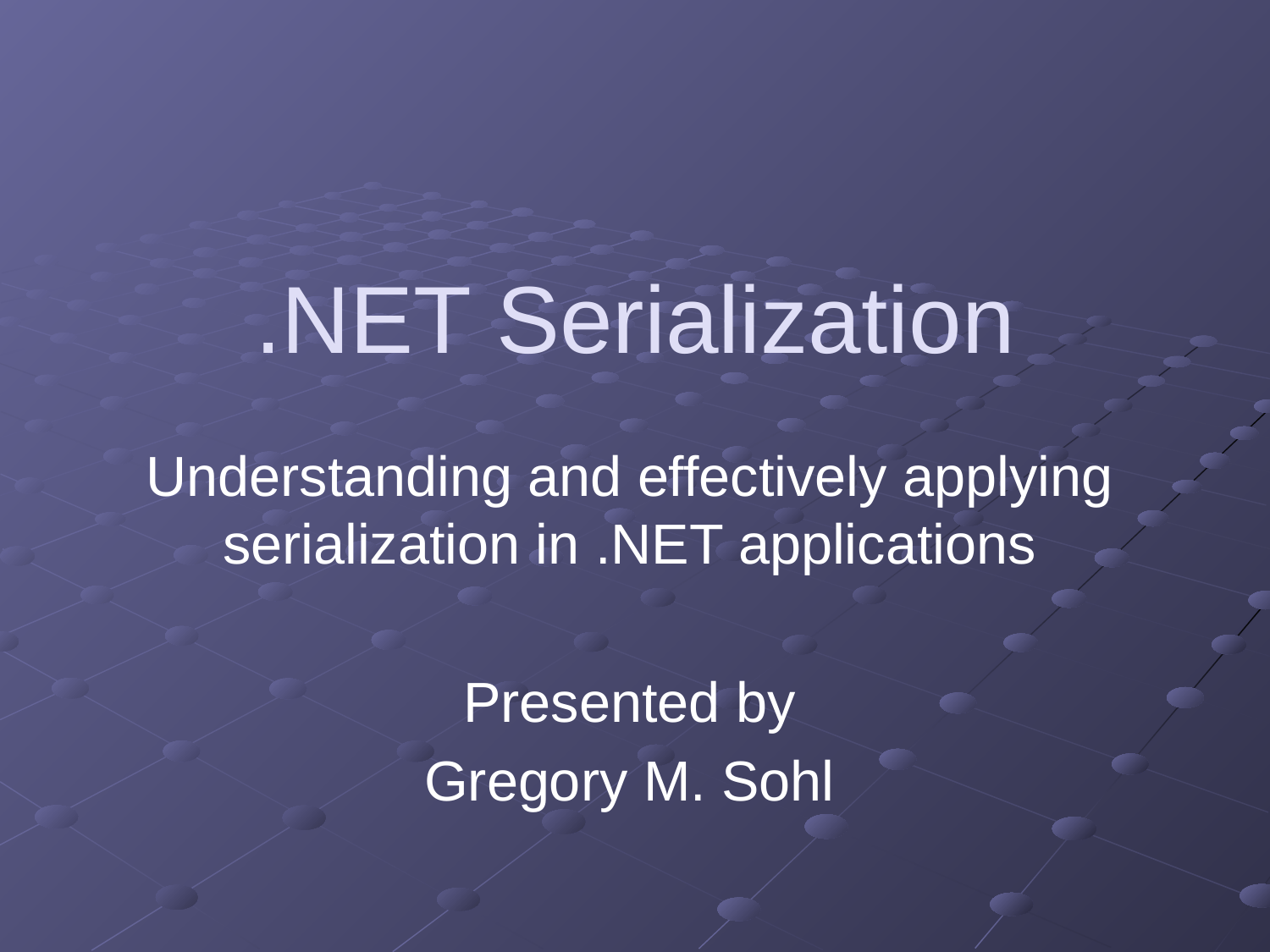

# .NET Serialization
Understanding and effectively applying serialization in .NET applications

Presented by
Gregory M. Sohl